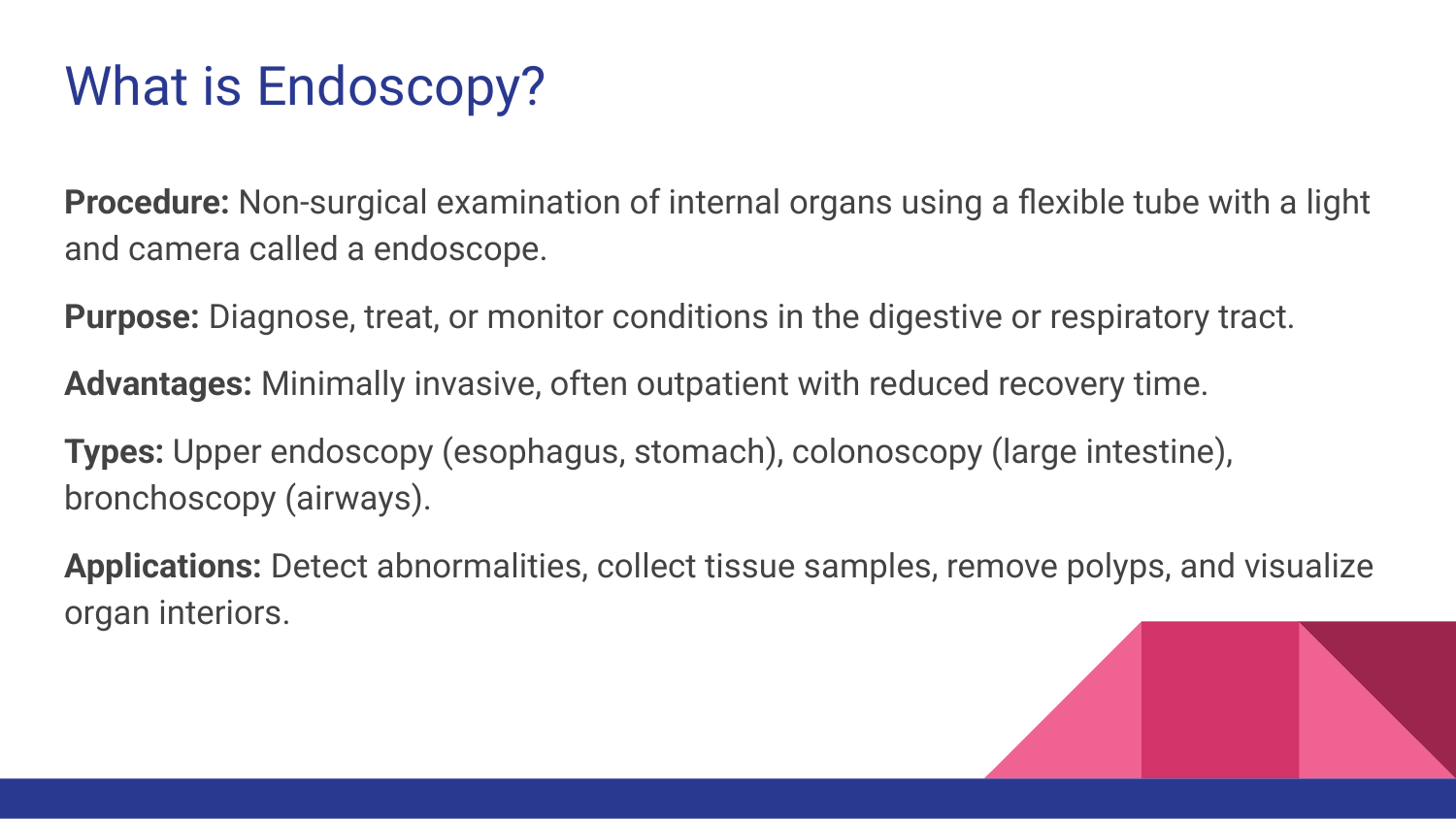

# What is Endoscopy?

Procedure: Non-surgical examination of internal organs using a flexible tube with a light and camera called a endoscope.
Purpose: Diagnose, treat, or monitor conditions in the digestive or respiratory tract.
Advantages: Minimally invasive, often outpatient with reduced recovery time.
Types: Upper endoscopy (esophagus, stomach), colonoscopy (large intestine), bronchoscopy (airways).
Applications: Detect abnormalities, collect tissue samples, remove polyps, and visualize organ interiors.